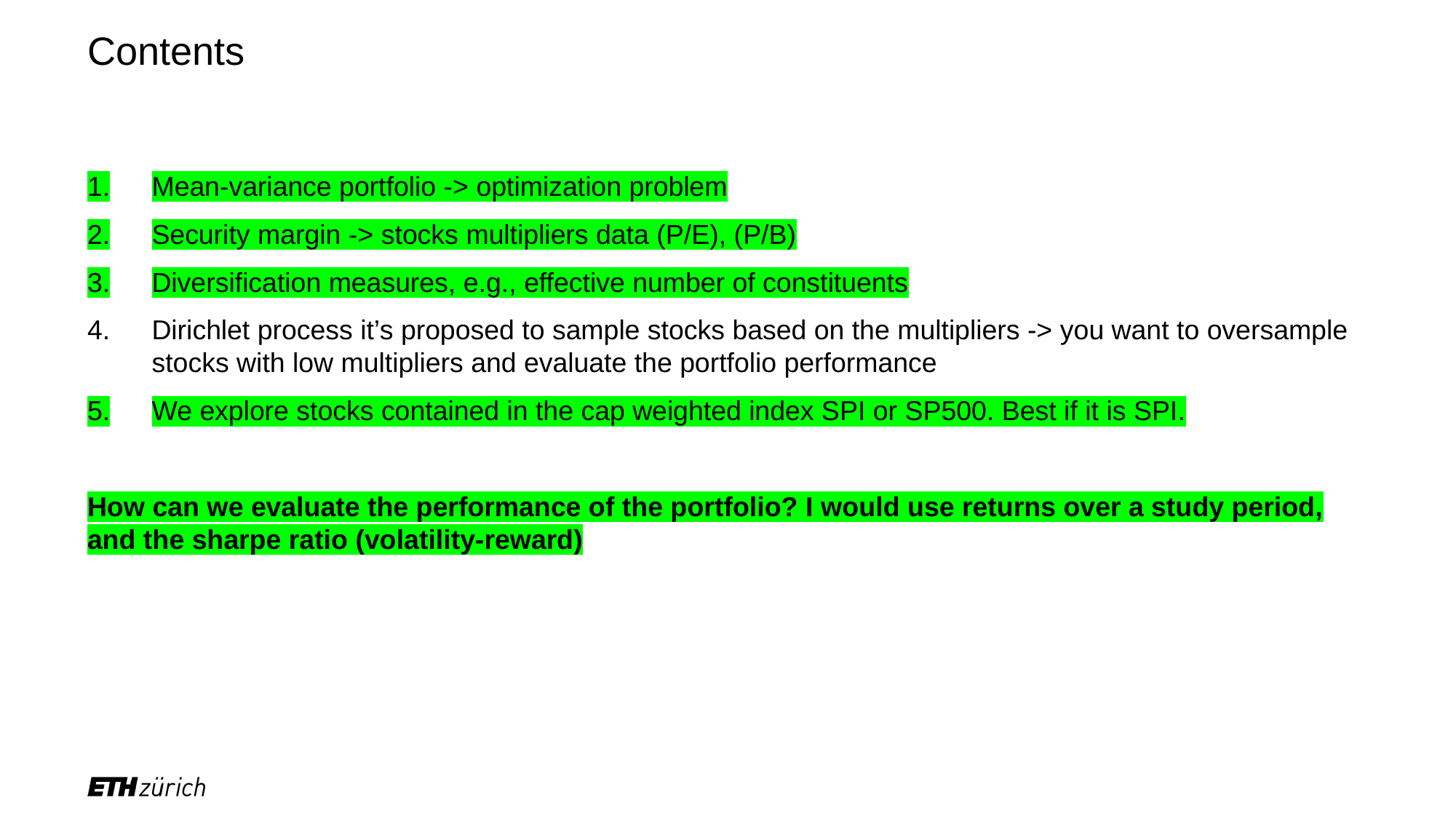

# Contents
Mean-variance portfolio -> optimization problem
Security margin -> stocks multipliers data (P/E), (P/B)
Diversification measures, e.g., effective number of constituents
Dirichlet process it’s proposed to sample stocks based on the multipliers -> you want to oversample stocks with low multipliers and evaluate the portfolio performance
We explore stocks contained in the cap weighted index SPI or SP500. Best if it is SPI.

How can we evaluate the performance of the portfolio? I would use returns over a study period, and the sharpe ratio (volatility-reward)